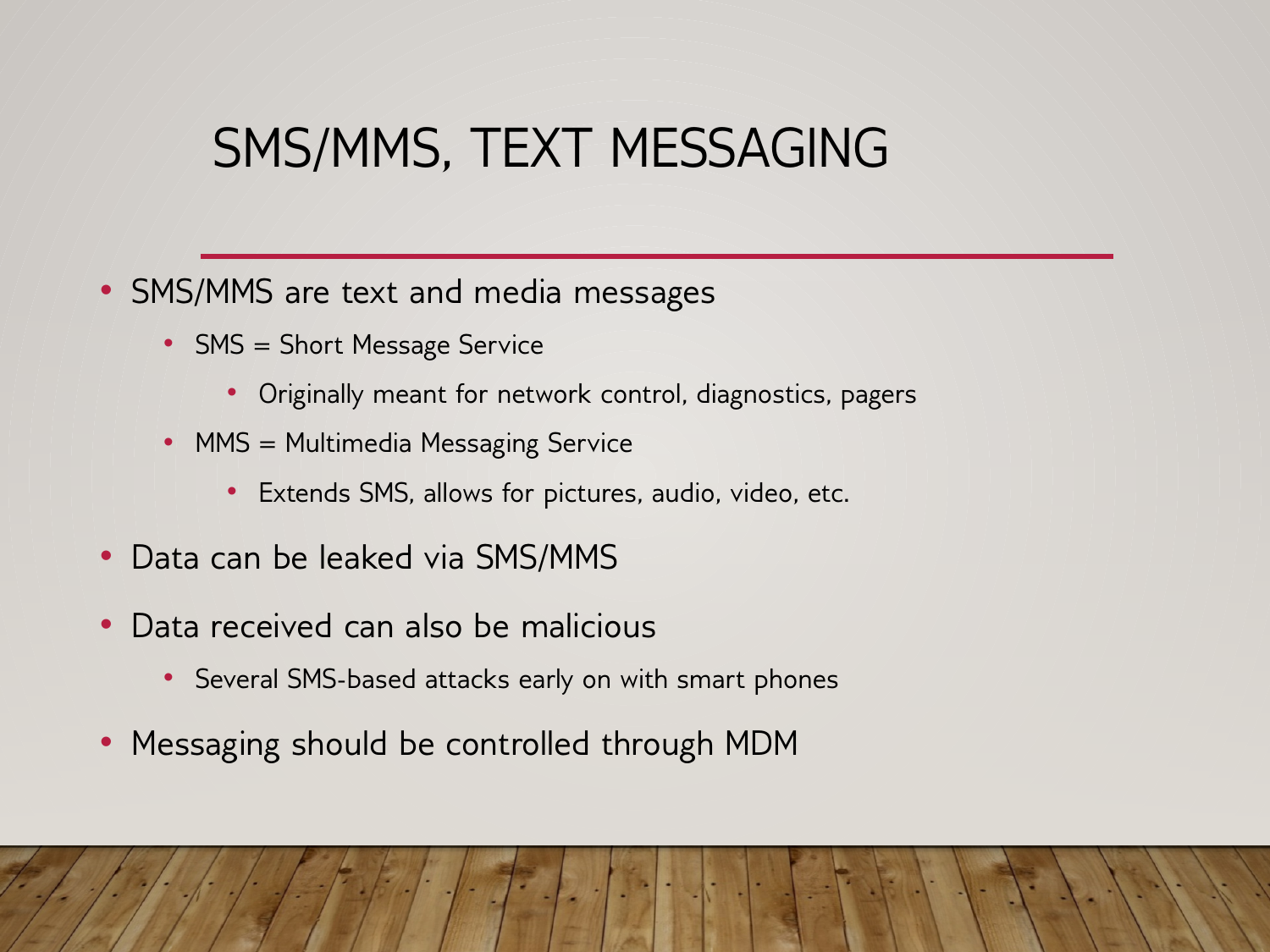

# SMS/MMS, Text Messaging
SMS/MMS are text and media messages
SMS = Short Message Service
Originally meant for network control, diagnostics, pagers
MMS = Multimedia Messaging Service
Extends SMS, allows for pictures, audio, video, etc.
Data can be leaked via SMS/MMS
Data received can also be malicious
Several SMS-based attacks early on with smart phones
Messaging should be controlled through MDM